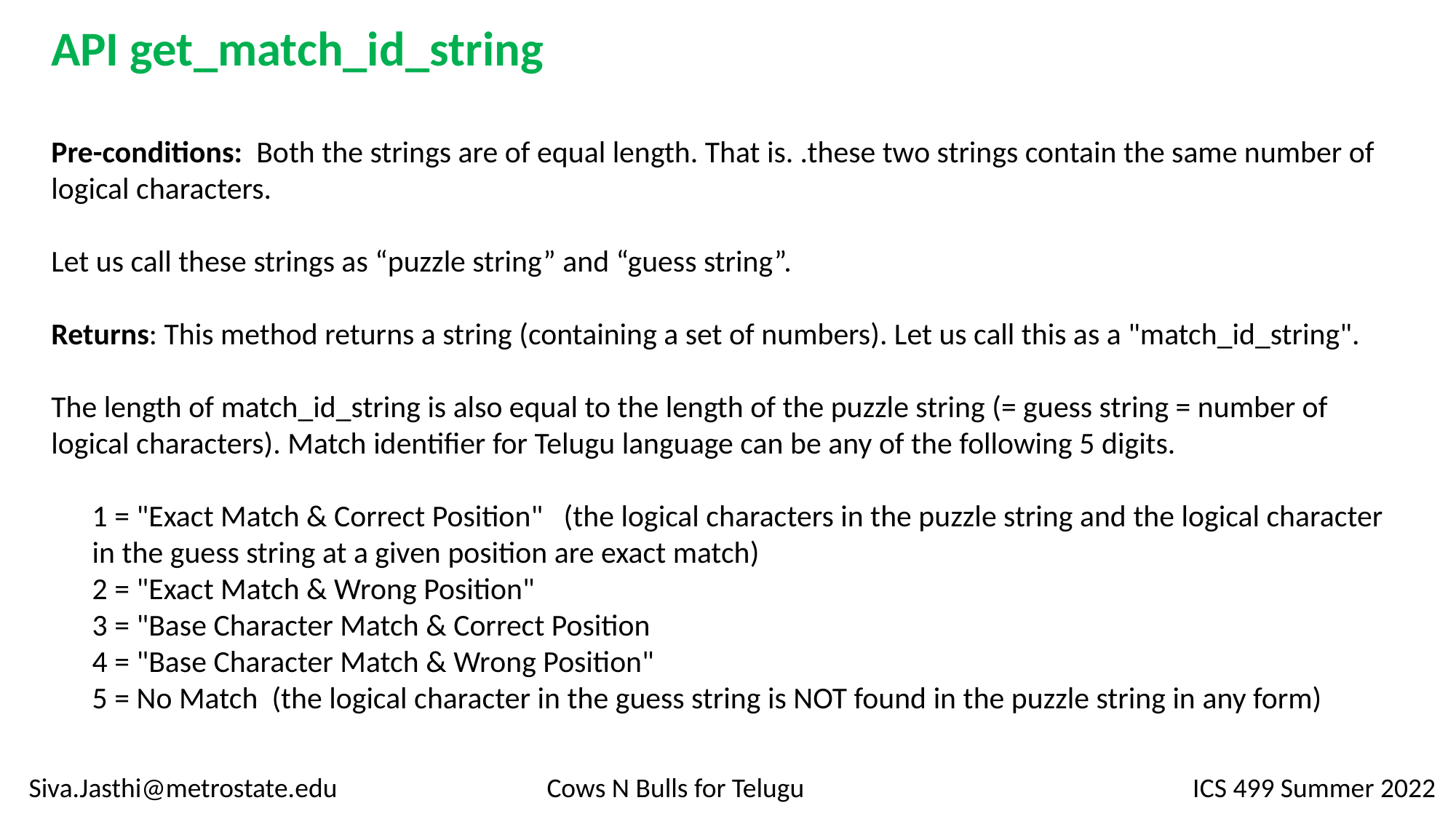

API get_match_id_string
Pre-conditions:  Both the strings are of equal length. That is. .these two strings contain the same number of logical characters.

Let us call these strings as “puzzle string” and “guess string”.

Returns: This method returns a string (containing a set of numbers). Let us call this as a "match_id_string".

The length of match_id_string is also equal to the length of the puzzle string (= guess string = number of logical characters). Match identifier for Telugu language can be any of the following 5 digits.

1 = "Exact Match & Correct Position"   (the logical characters in the puzzle string and the logical character in the guess string at a given position are exact match)
2 = "Exact Match & Wrong Position"
3 = "Base Character Match & Correct Position
4 = "Base Character Match & Wrong Position"
5 = No Match  (the logical character in the guess string is NOT found in the puzzle string in any form)

Siva.Jasthi@metrostate.edu                                  Cows N Bulls for Telugu                                                               ICS 499 Summer 2022